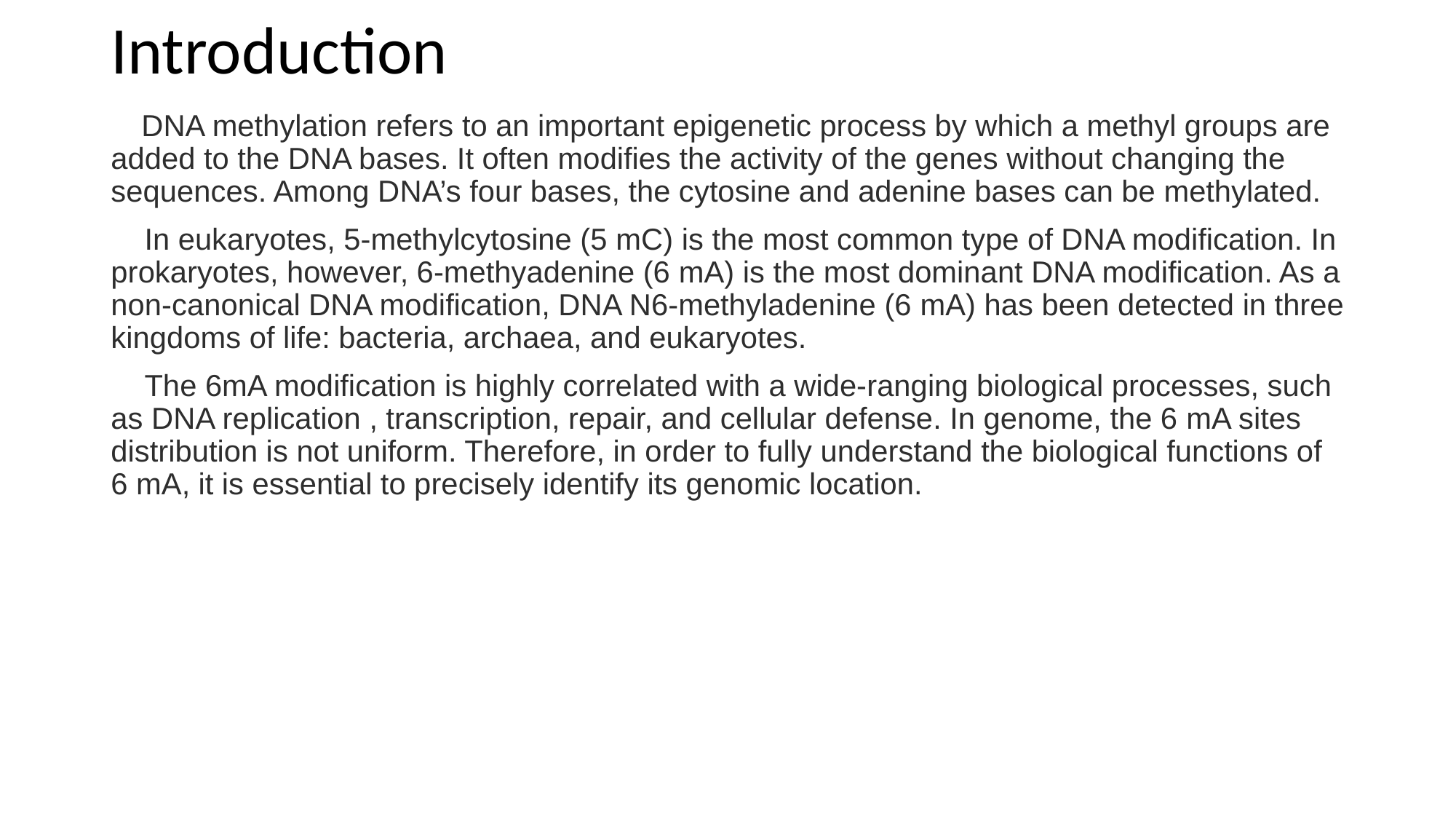

# Introduction
    DNA methylation refers to an important epigenetic process by which a methyl groups are added to the DNA bases. It often modifies the activity of the genes without changing the sequences. Among DNA’s four bases, the cytosine and adenine bases can be methylated.
    In eukaryotes, 5-methylcytosine (5 ​mC) is the most common type of DNA modification. In prokaryotes, however, 6-methyadenine (6 ​mA) is the most dominant DNA modification. As a non-canonical DNA modification, DNA N6-methyladenine (6 ​mA) has been detected in three kingdoms of life: bacteria, archaea, and eukaryotes.
    The 6​mA modification is highly correlated with a wide-ranging biological processes, such as DNA replication , transcription, repair, and cellular defense. In genome, the 6 ​mA sites distribution is not uniform. Therefore, in order to fully understand the biological functions of 6 ​mA, it is essential to precisely identify its genomic location.